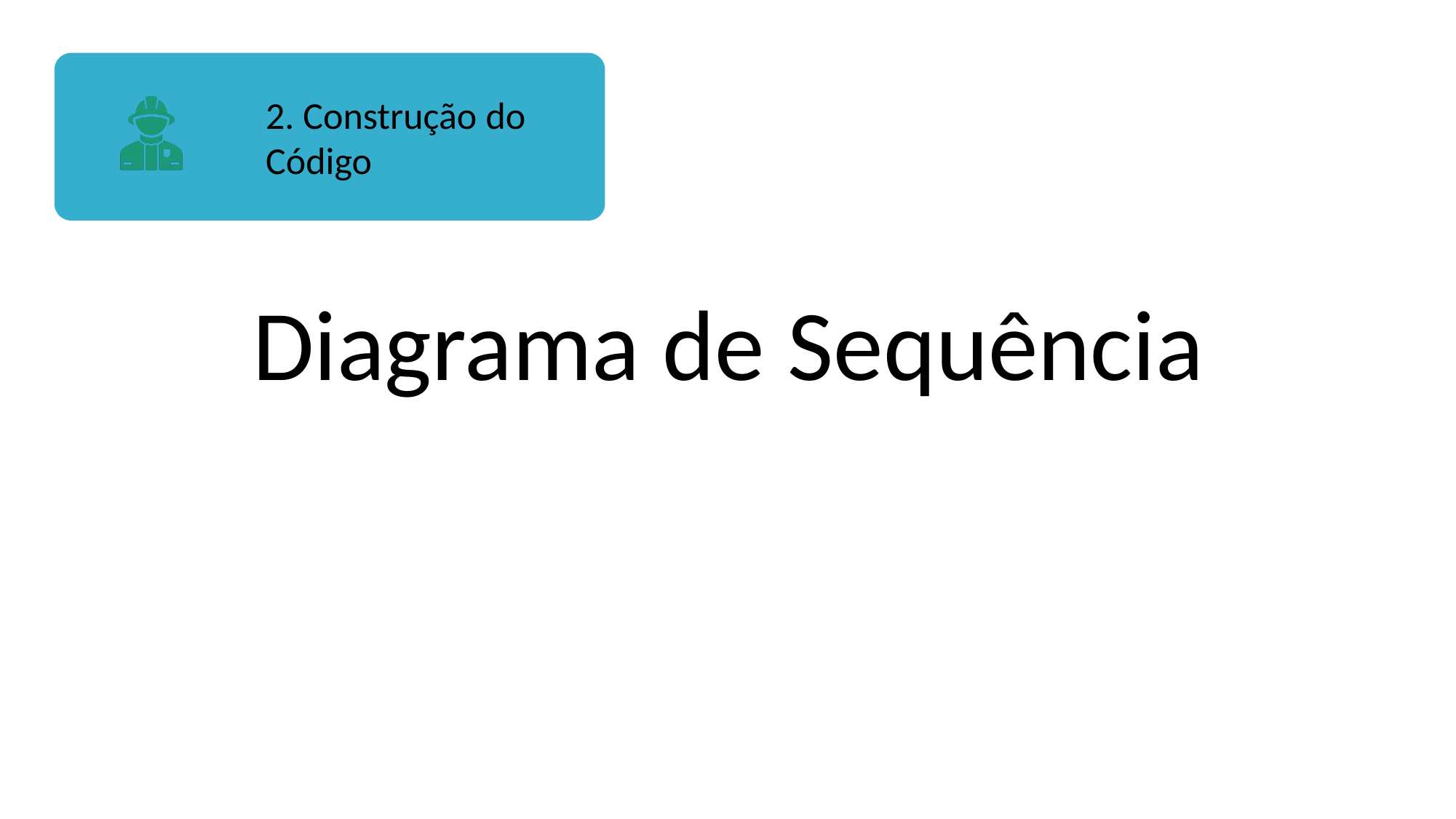

2. Construção do Código
# Diagrama de Sequência